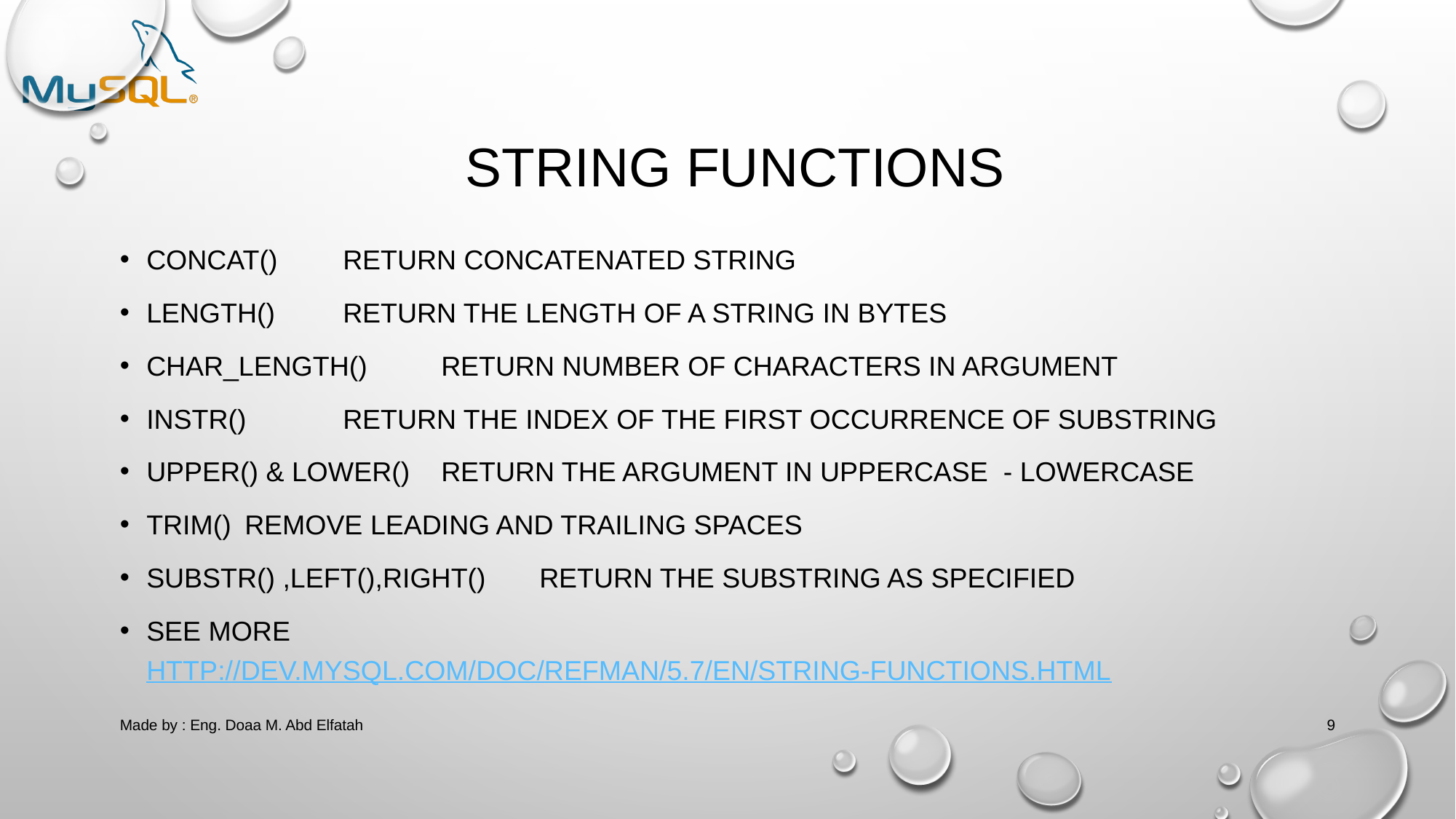

# String Functions
Concat()		Return concatenated string
LENGTH()		Return the length of a string in bytes
CHAR_LENGTH()	Return number of characters in argument
INSTR() 		Return the index of the first occurrence of substring
UPPER() & LOWER() 	Return the argument in uppercase  - lowercase
TRIM()			Remove leading and trailing spaces
SUBSTR() ,left(),right()	Return the substring as specified
See more
http://dev.mysql.com/doc/refman/5.7/en/string-functions.html

Made by : Eng. Doaa M. Abd Elfatah
9